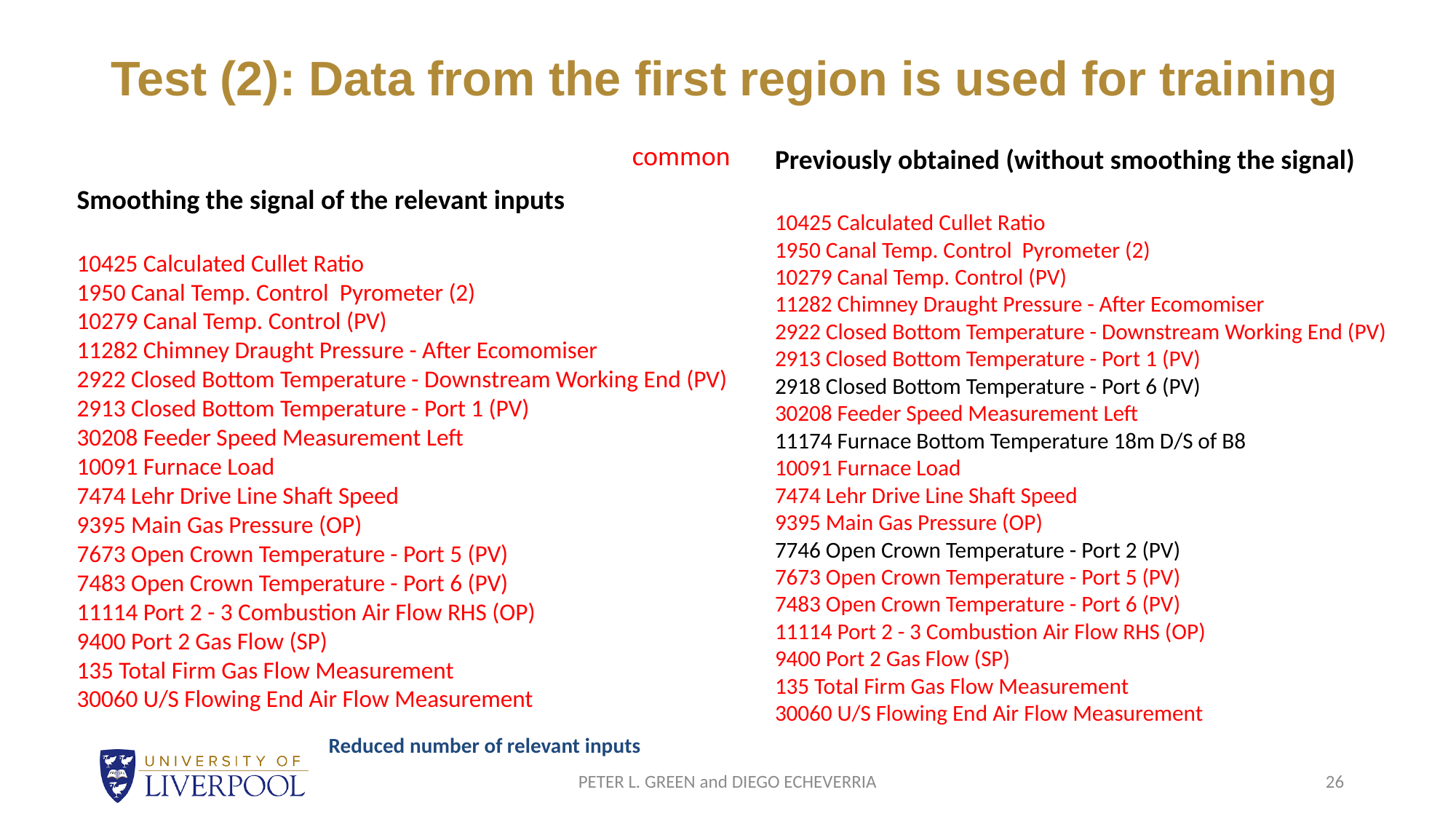

# Test (2): Data from the first region is used for training
common
Previously obtained (without smoothing the signal)

10425 Calculated Cullet Ratio
1950 Canal Temp. Control  Pyrometer (2)
10279 Canal Temp. Control (PV)
11282 Chimney Draught Pressure - After Ecomomiser
2922 Closed Bottom Temperature - Downstream Working End (PV)
2913 Closed Bottom Temperature - Port 1 (PV)
2918 Closed Bottom Temperature - Port 6 (PV)
30208 Feeder Speed Measurement Left
11174 Furnace Bottom Temperature 18m D/S of B8
10091 Furnace Load
7474 Lehr Drive Line Shaft Speed
9395 Main Gas Pressure (OP)
7746 Open Crown Temperature - Port 2 (PV)
7673 Open Crown Temperature - Port 5 (PV)
7483 Open Crown Temperature - Port 6 (PV)
11114 Port 2 - 3 Combustion Air Flow RHS (OP)
9400 Port 2 Gas Flow (SP)
135 Total Firm Gas Flow Measurement
30060 U/S Flowing End Air Flow Measurement
Smoothing the signal of the relevant inputs

10425 Calculated Cullet Ratio
1950 Canal Temp. Control  Pyrometer (2)
10279 Canal Temp. Control (PV)
11282 Chimney Draught Pressure - After Ecomomiser
2922 Closed Bottom Temperature - Downstream Working End (PV)
2913 Closed Bottom Temperature - Port 1 (PV)
30208 Feeder Speed Measurement Left
10091 Furnace Load
7474 Lehr Drive Line Shaft Speed
9395 Main Gas Pressure (OP)
7673 Open Crown Temperature - Port 5 (PV)
7483 Open Crown Temperature - Port 6 (PV)
11114 Port 2 - 3 Combustion Air Flow RHS (OP)
9400 Port 2 Gas Flow (SP)
135 Total Firm Gas Flow Measurement
30060 U/S Flowing End Air Flow Measurement
Reduced number of relevant inputs
PETER L. GREEN and DIEGO ECHEVERRIA
26